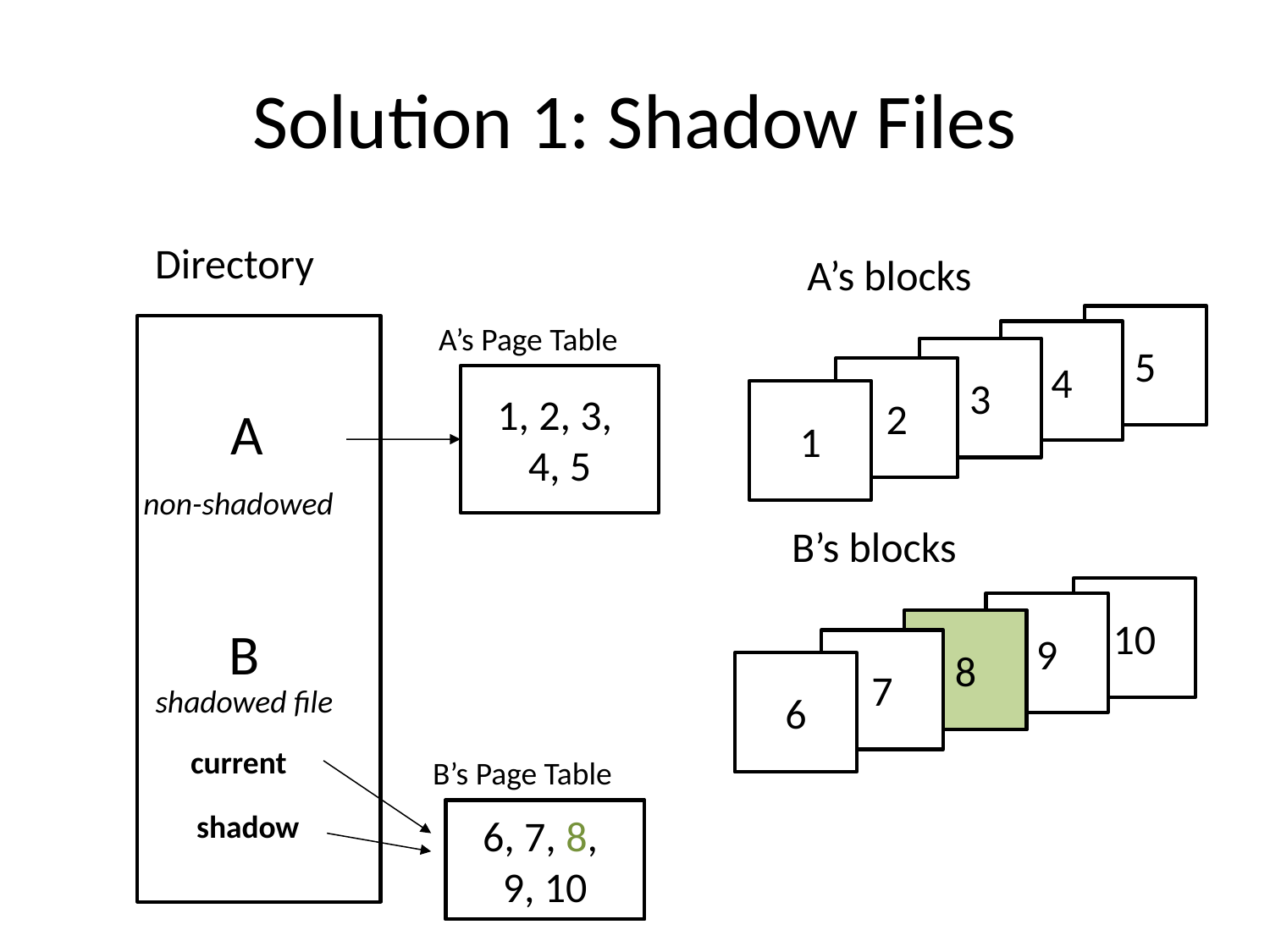

Solution 1: Shadow Files
Directory
A’s blocks
5
A’s Page Table

4
3
2
1, 2, 3,
4, 5
1
A

non-shadowed
B’s blocks
10
9
8
8
B
7
6
shadowed file
current
B’s Page Table

shadow
6, 7, 8,
9, 10
6, 7, 8,
9, 10